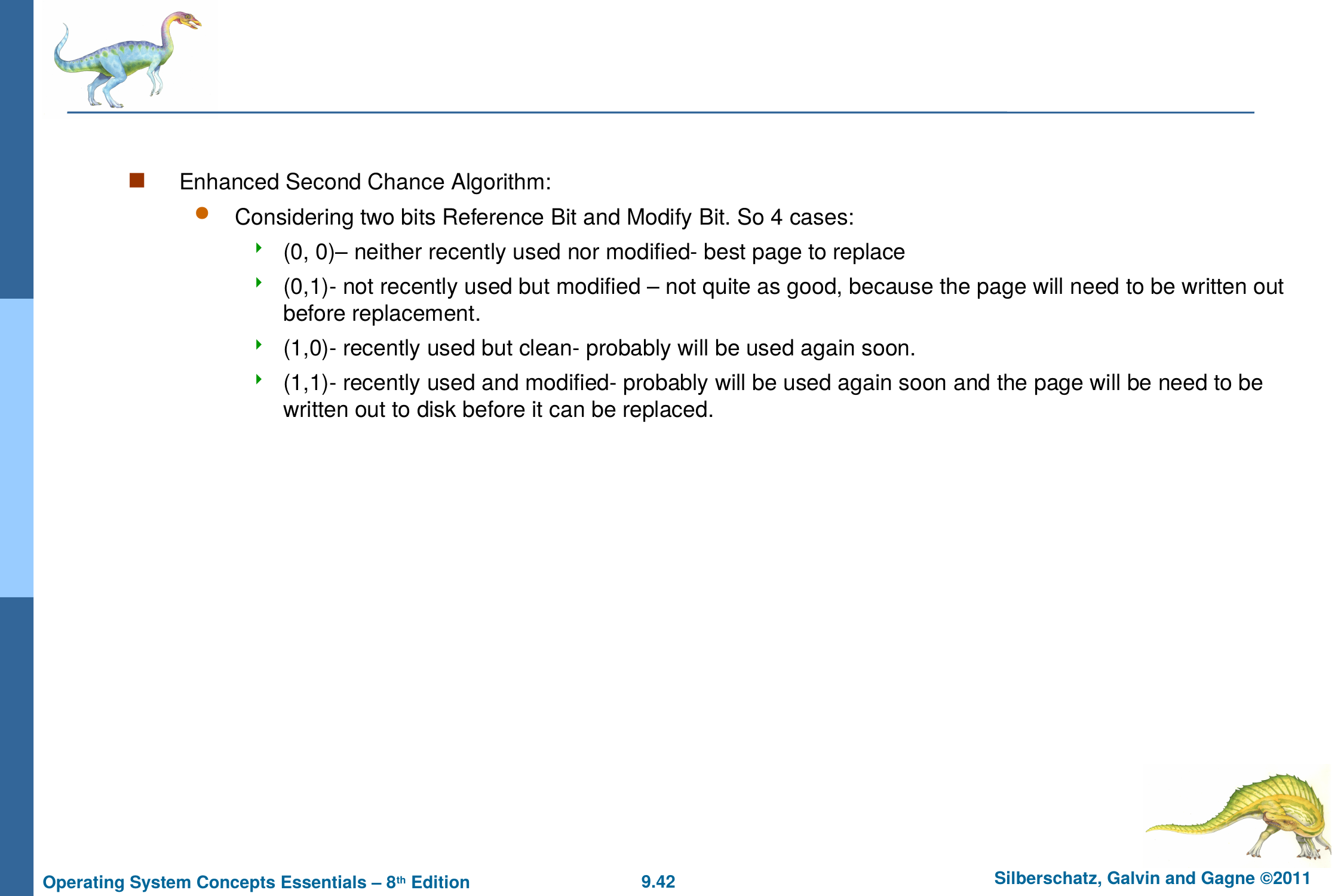

#
Enhanced Second Chance Algorithm:
Considering two bits Reference Bit and Modify Bit. So 4 cases:
(0, 0)– neither recently used nor modified- best page to replace
(0,1)- not recently used but modified – not quite as good, because the page will need to be written out before replacement.
(1,0)- recently used but clean- probably will be used again soon.
(1,1)- recently used and modified- probably will be used again soon and the page will be need to be written out to disk before it can be replaced.